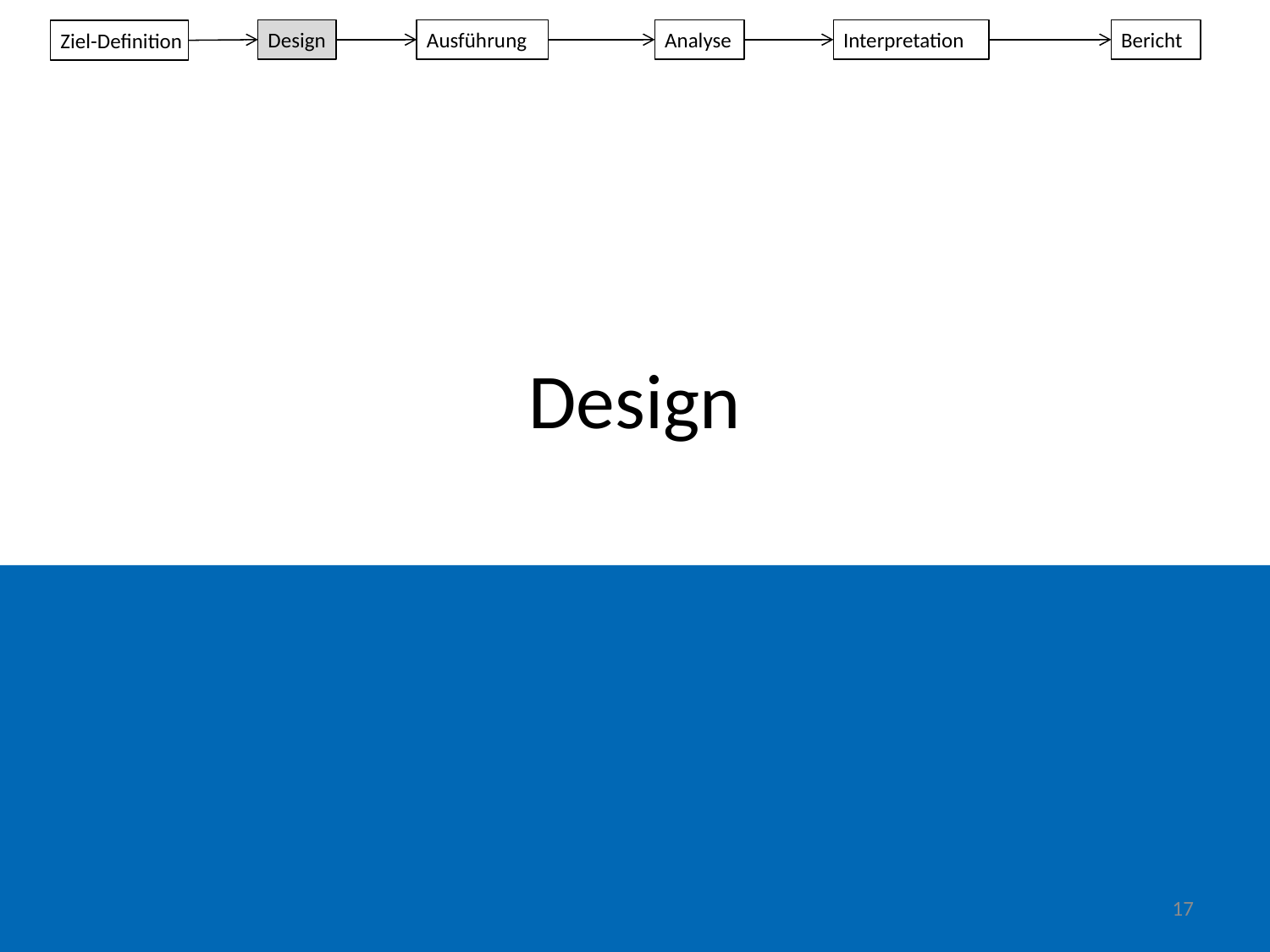

Design
Ausführung
Analyse
Interpretation
Bericht
Ziel-Definition
# Design

17